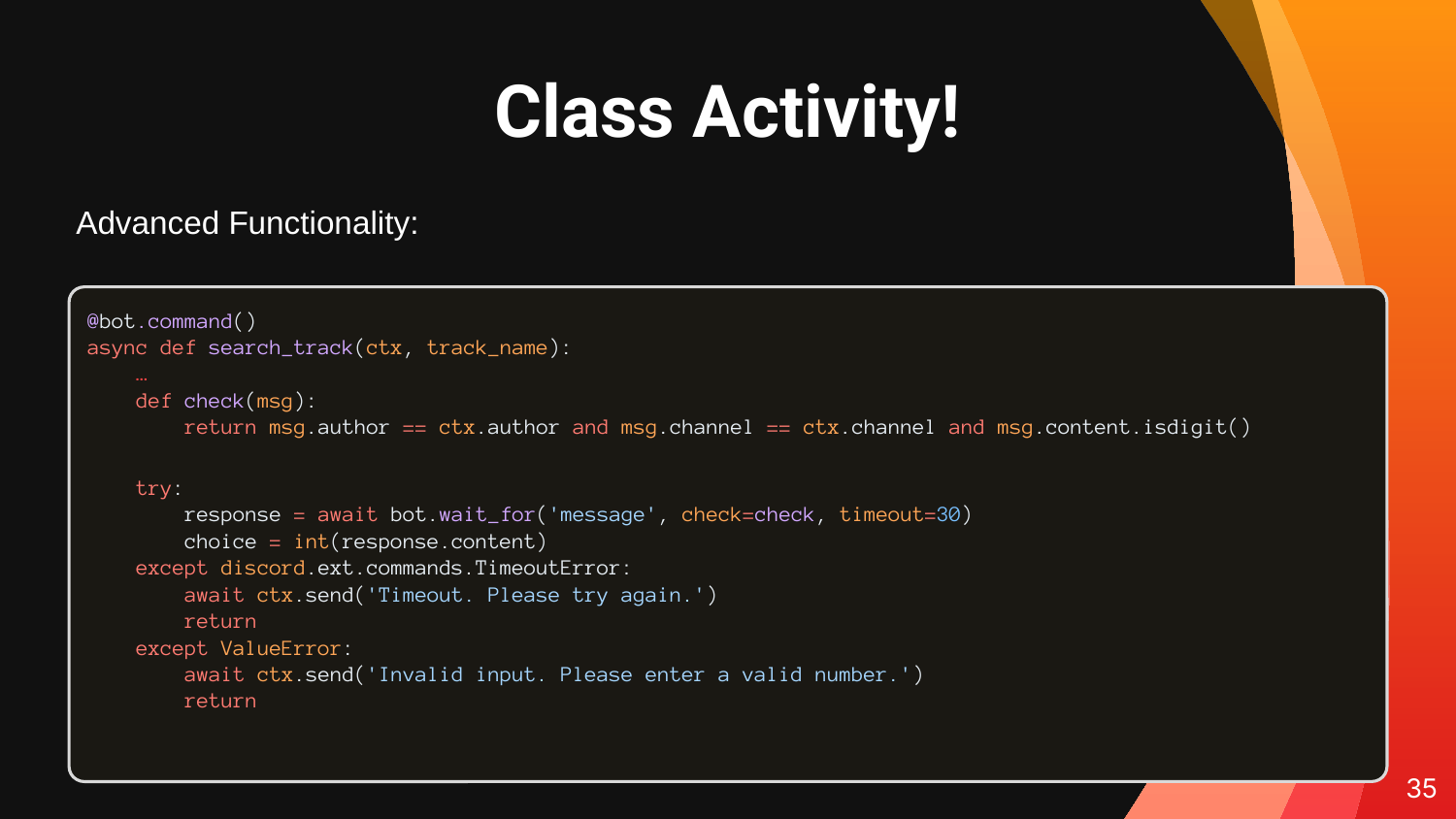

Class Activity!
Advanced Functionality:

@bot.command()
async def search_track(ctx, track_name):
    …
    def check(msg):
        return msg.author == ctx.author and msg.channel == ctx.channel and msg.content.isdigit()
    try:
        response = await bot.wait_for('message', check=check, timeout=30)
        choice = int(response.content)
    except discord.ext.commands.TimeoutError:
        await ctx.send('Timeout. Please try again.')
        return
    except ValueError:
        await ctx.send('Invalid input. Please enter a valid number.')
        return

35